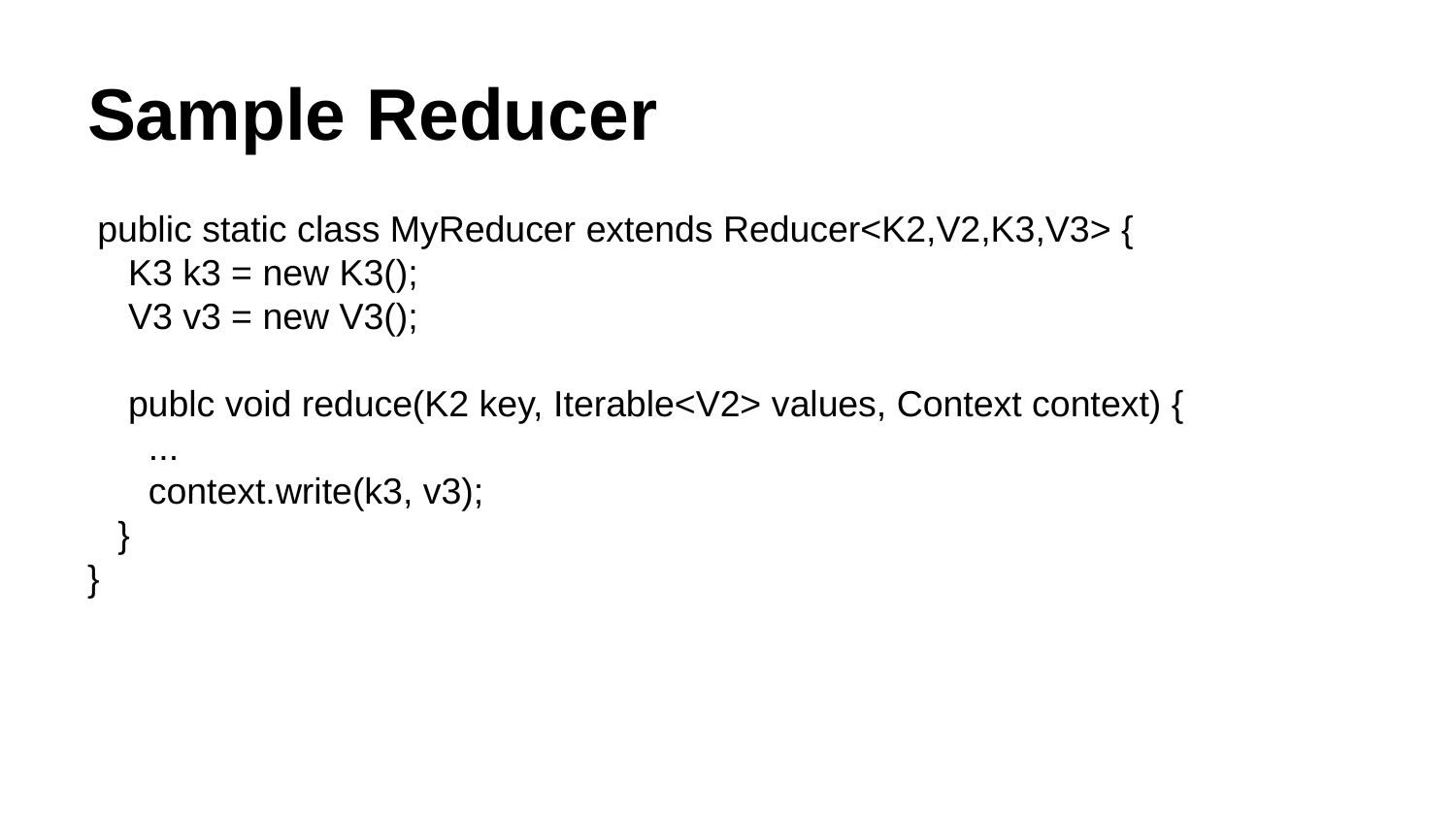

# Sample Reducer
 public static class MyReducer extends Reducer<K2,V2,K3,V3> {
    K3 k3 = new K3();
    V3 v3 = new V3();

    publc void reduce(K2 key, Iterable<V2> values, Context context) {
      ...
      context.write(k3, v3);
   }
}